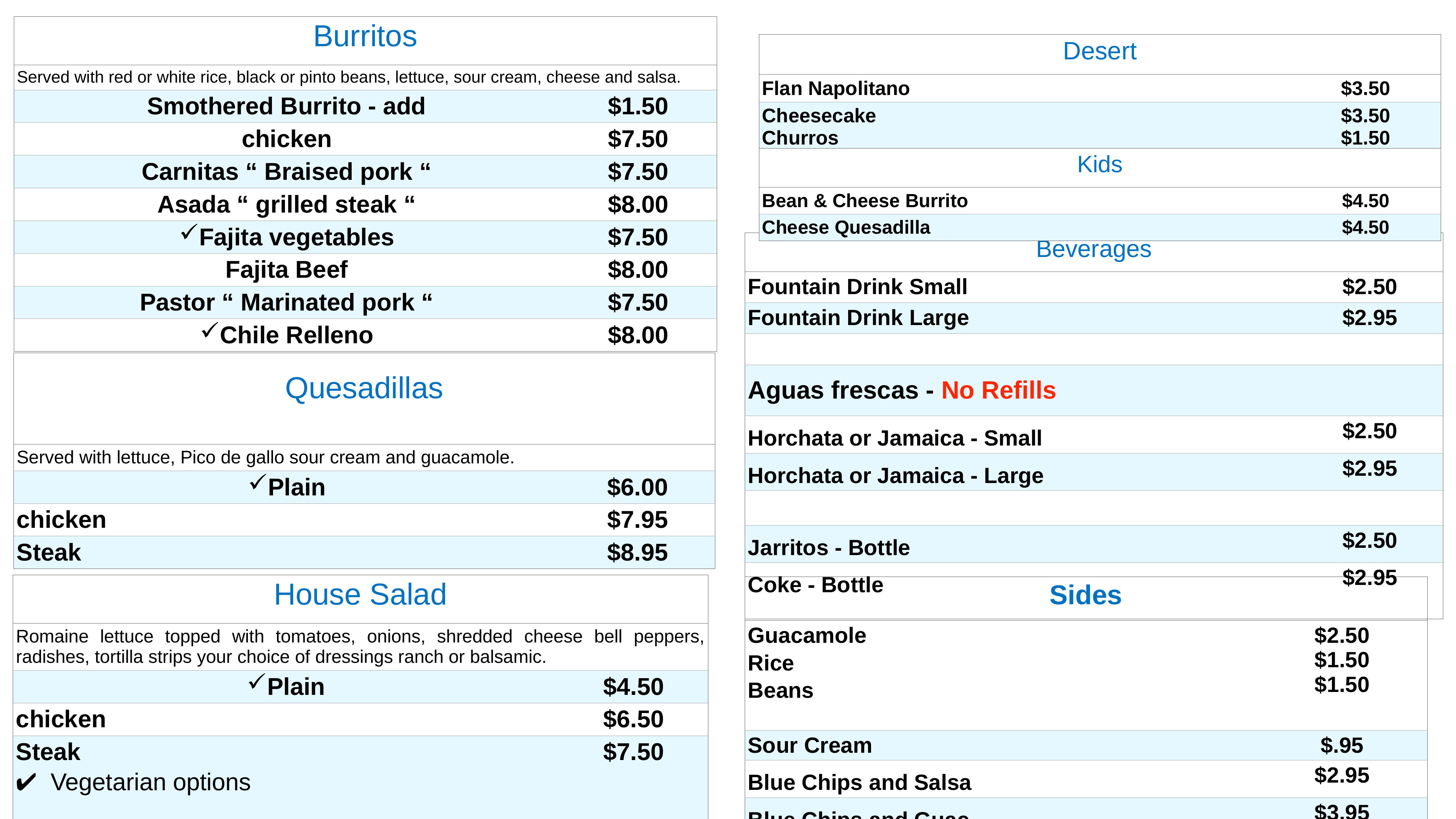

| Burritos |  |
| --- | --- |
| Served with red or white rice, black or pinto beans, lettuce, sour cream, cheese and salsa. |  |
| Smothered Burrito - add | $1.50 |
| chicken | $7.50 |
| Carnitas “ Braised pork “ | $7.50 |
| Asada “ grilled steak “ | $8.00 |
| Fajita vegetables | $7.50 |
| Fajita Beef | $8.00 |
| Pastor “ Marinated pork “ | $7.50 |
| Chile Relleno | $8.00 |
| Desert |  |
| --- | --- |
| Flan Napolitano | $3.50 |
| Cheesecake Churros | $3.50 $1.50 |
| Kids |  |
| --- | --- |
| Bean & Cheese Burrito | $4.50 |
| Cheese Quesadilla | $4.50 |
| Beverages |  |
| --- | --- |
| Fountain Drink Small | $2.50 |
| Fountain Drink Large | $2.95 |
|  |  |
| Aguas frescas - No Refills |  |
| Horchata or Jamaica - Small | $2.50 |
| Horchata or Jamaica - Large | $2.95 |
|  |  |
| Jarritos - Bottle | $2.50 |
| Coke - Bottle | $2.95 |
| Quesadillas |  |
| --- | --- |
| Served with lettuce, Pico de gallo sour cream and guacamole. |  |
| Plain | $6.00 |
| chicken | $7.95 |
| Steak | $8.95 |

| House Salad |  |
| --- | --- |
| Romaine lettuce topped with tomatoes, onions, shredded cheese bell peppers, radishes, tortilla strips your choice of dressings ranch or balsamic. |  |
| Plain | $4.50 |
| chicken | $6.50 |
| Steak ✔️ Vegetarian options | $7.50 |
| Sides |  |
| --- | --- |
| Guacamole Rice Beans | $2.50 $1.50 $1.50 |
| Sour Cream | $.95 |
| Blue Chips and Salsa | $2.95 |
| Blue Chips and Guac | $3.95 |